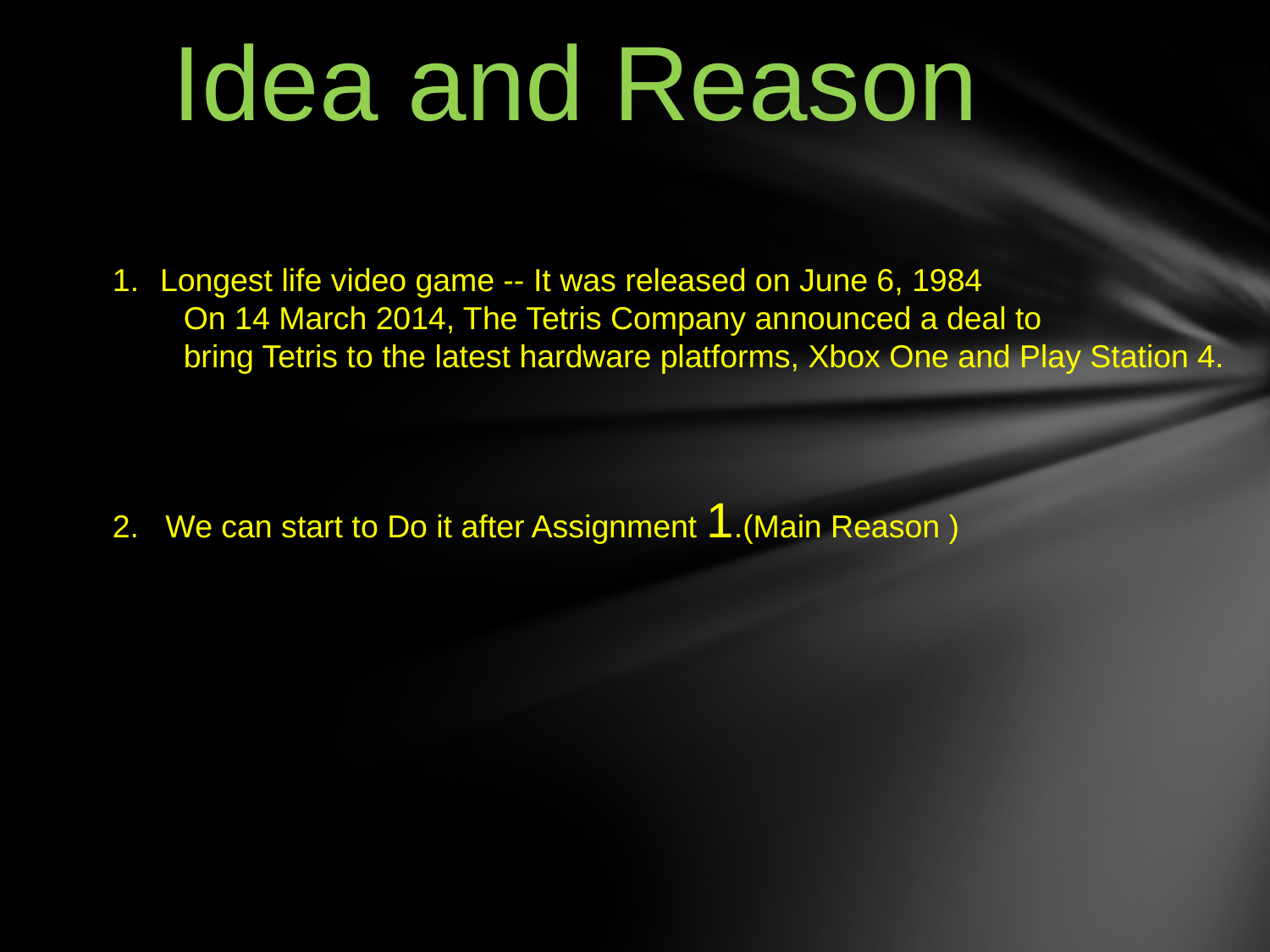

# Idea and Reason
Longest life video game -- It was released on June 6, 1984
        On 14 March 2014, The Tetris Company announced a deal to
        bring Tetris to the latest hardware platforms, Xbox One and Play Station 4.

2.   We can start to Do it after Assignment 1.(Main Reason )